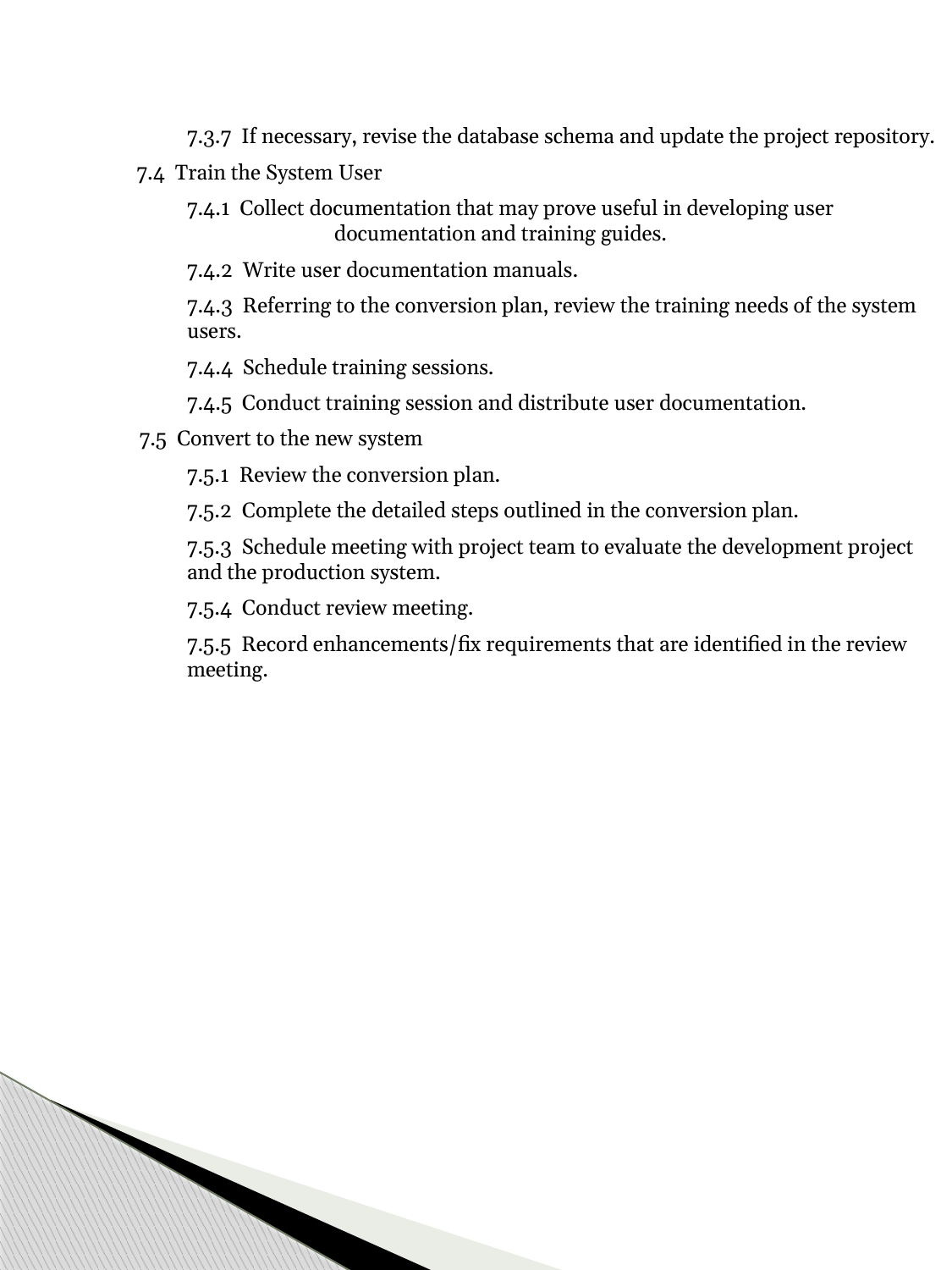

7.3.7  If necessary, revise the database schema and update the project repository.
            7.4  Train the System User
	7.4.1  Collect documentation that may prove useful in developing user 	    documentation and training guides.
	7.4.2  Write user documentation manuals.
	7.4.3  Referring to the conversion plan, review the training needs of the system users.
	7.4.4  Schedule training sessions.
	7.4.5  Conduct training session and distribute user documentation.
7.5  Convert to the new system
	7.5.1  Review the conversion plan.
	7.5.2  Complete the detailed steps outlined in the conversion plan.
	7.5.3  Schedule meeting with project team to evaluate the development project and the production system.
	7.5.4  Conduct review meeting.
	7.5.5  Record enhancements/fix requirements that are identified in the review meeting.